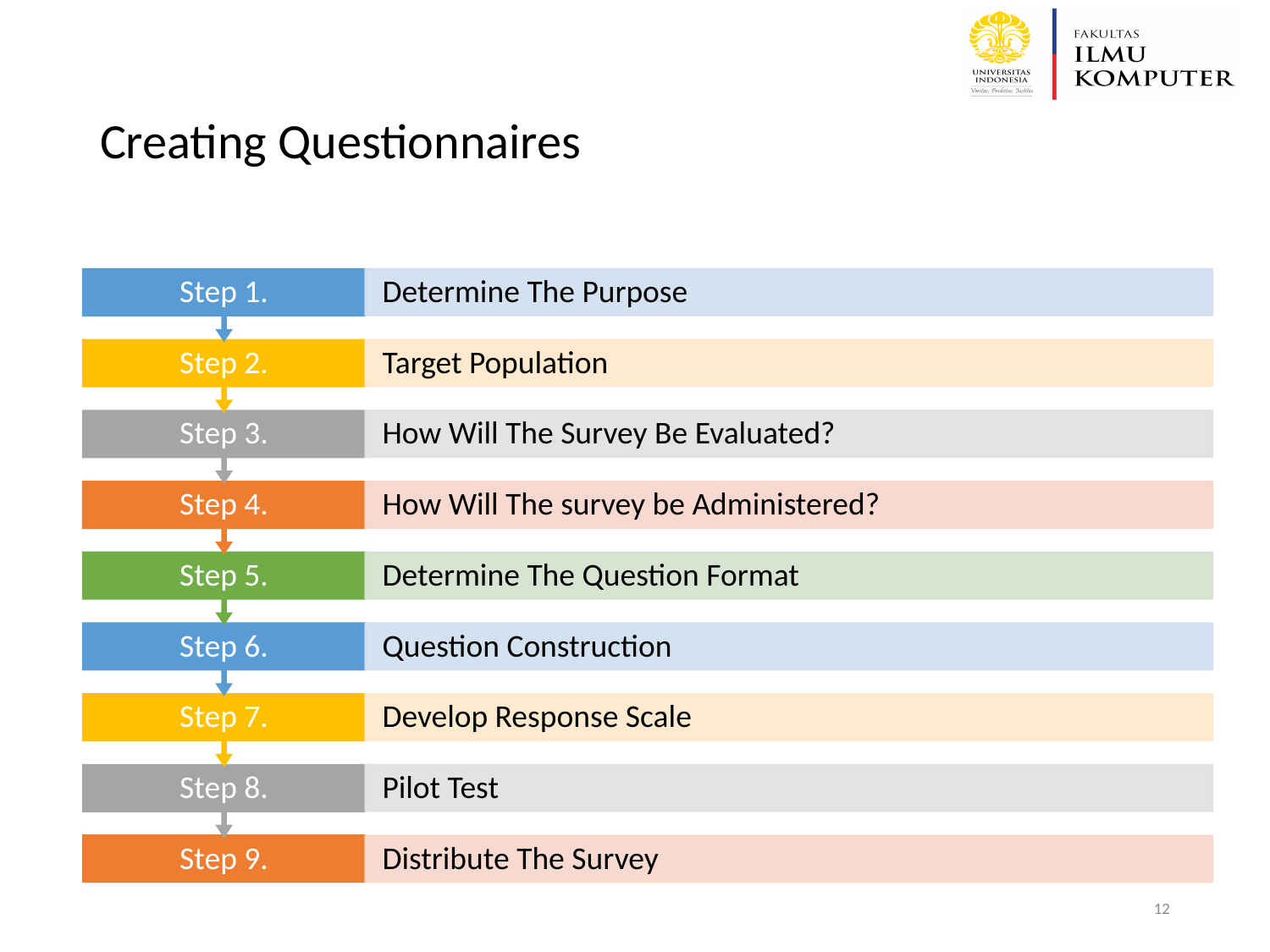

# Creating Questionnaires

Step 1.

Determine The Purpose

Step 2.

Target Population

Step 3.

How Will The Survey Be Evaluated?

Step 4.

How Will The survey be Administered?

Step 5.

Determine The Question Format

Step 6.

Question Construction

Step 7.

Develop Response Scale

Step 8.

Pilot Test

Step 9.

Distribute The Survey
12